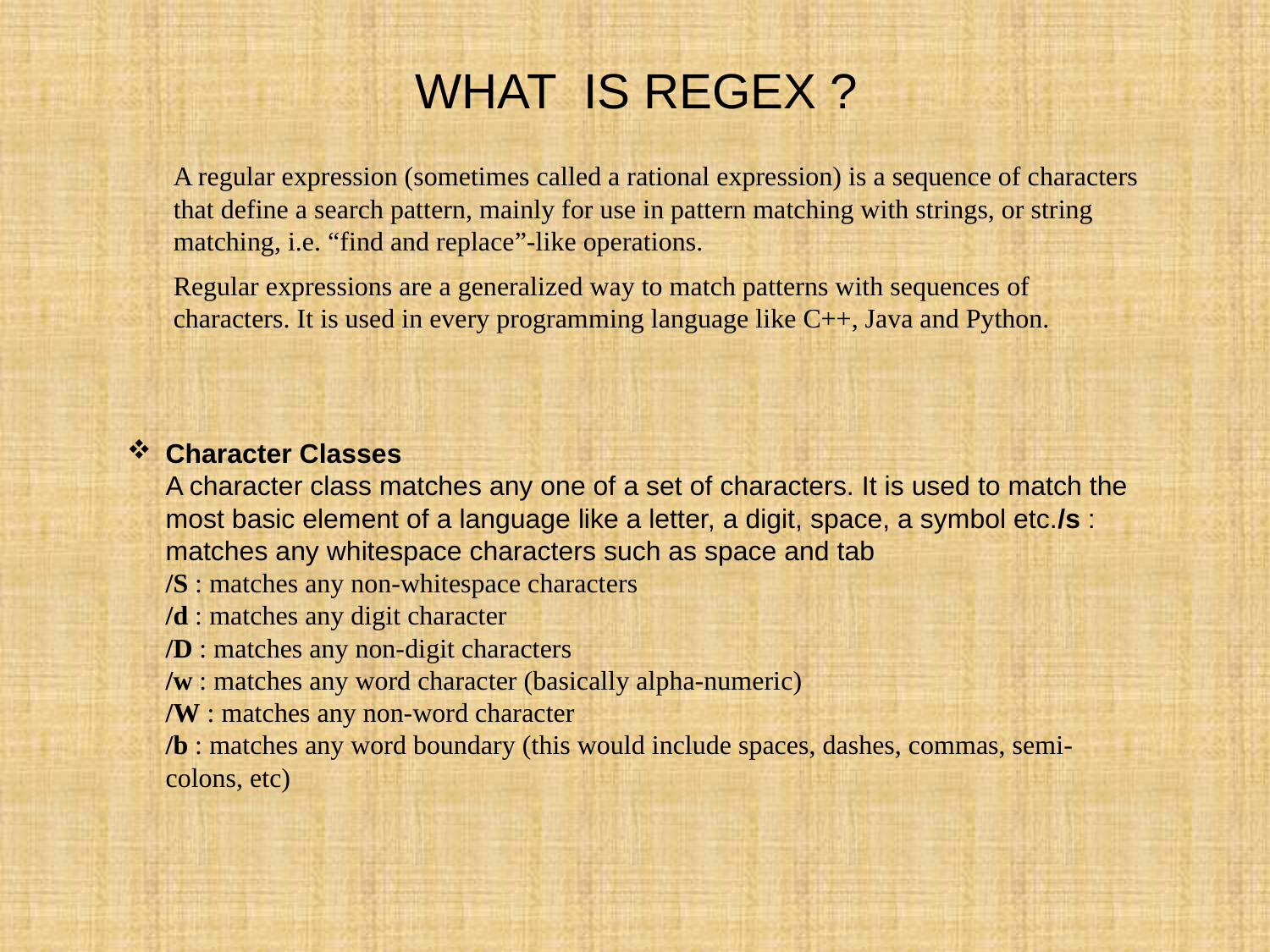

# what  is Regex ?
	A regular expression (sometimes called a rational expression) is a sequence of characters that define a search pattern, mainly for use in pattern matching with strings, or string matching, i.e. “find and replace”-like operations.
	Regular expressions are a generalized way to match patterns with sequences of characters. It is used in every programming language like C++, Java and Python.

Character Classes
A character class matches any one of a set of characters. It is used to match the most basic element of a language like a letter, a digit, space, a symbol etc./s : matches any whitespace characters such as space and tab
/S : matches any non-whitespace characters
/d : matches any digit character
/D : matches any non-digit characters
/w : matches any word character (basically alpha-numeric)
/W : matches any non-word character
/b : matches any word boundary (this would include spaces, dashes, commas, semi-colons, etc)